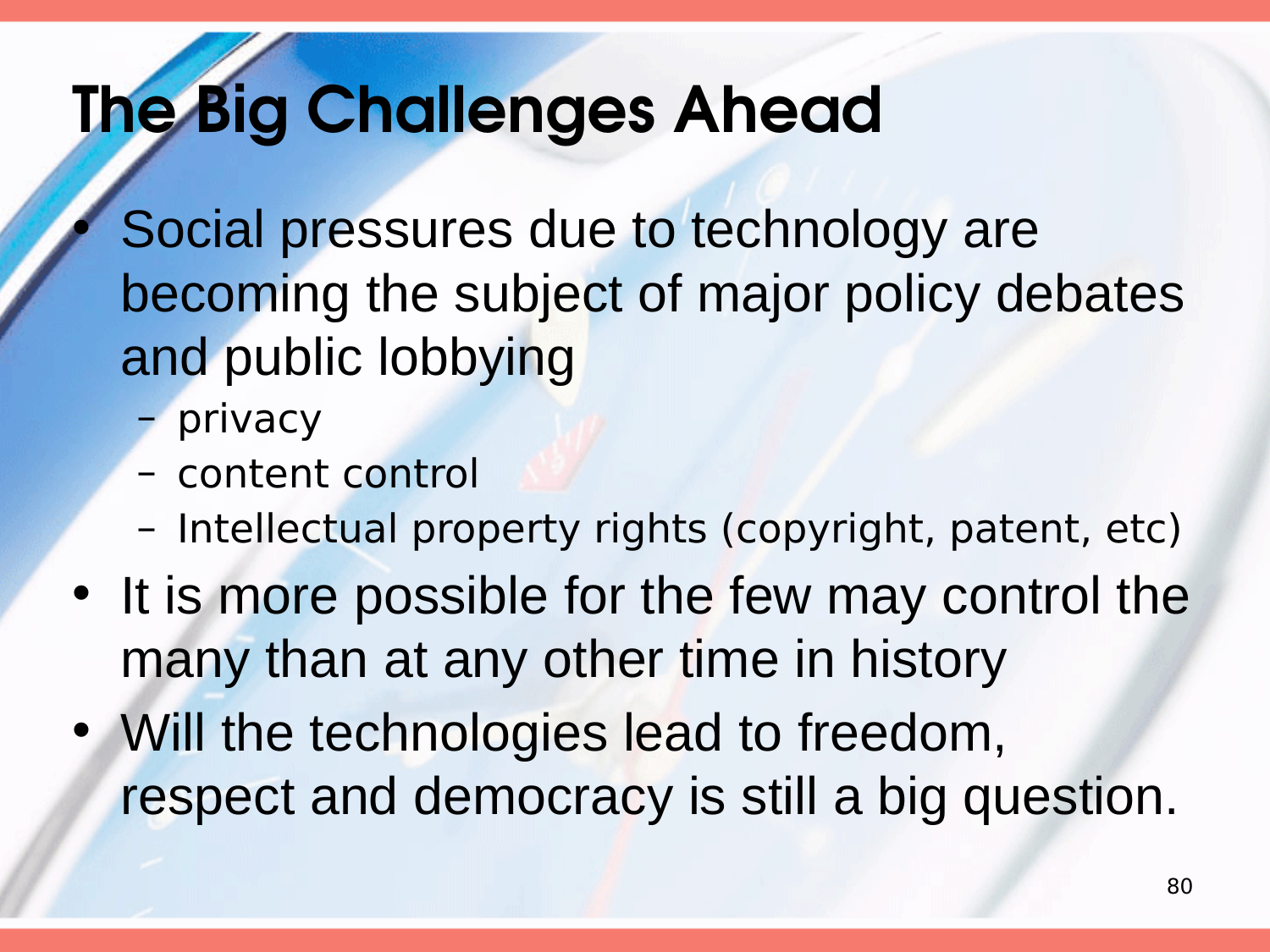

# The Big Challenges Ahead
Social pressures due to technology are becoming the subject of major policy debates and public lobbying
privacy
content control
Intellectual property rights (copyright, patent, etc)
It is more possible for the few may control the many than at any other time in history
Will the technologies lead to freedom, respect and democracy is still a big question.
80